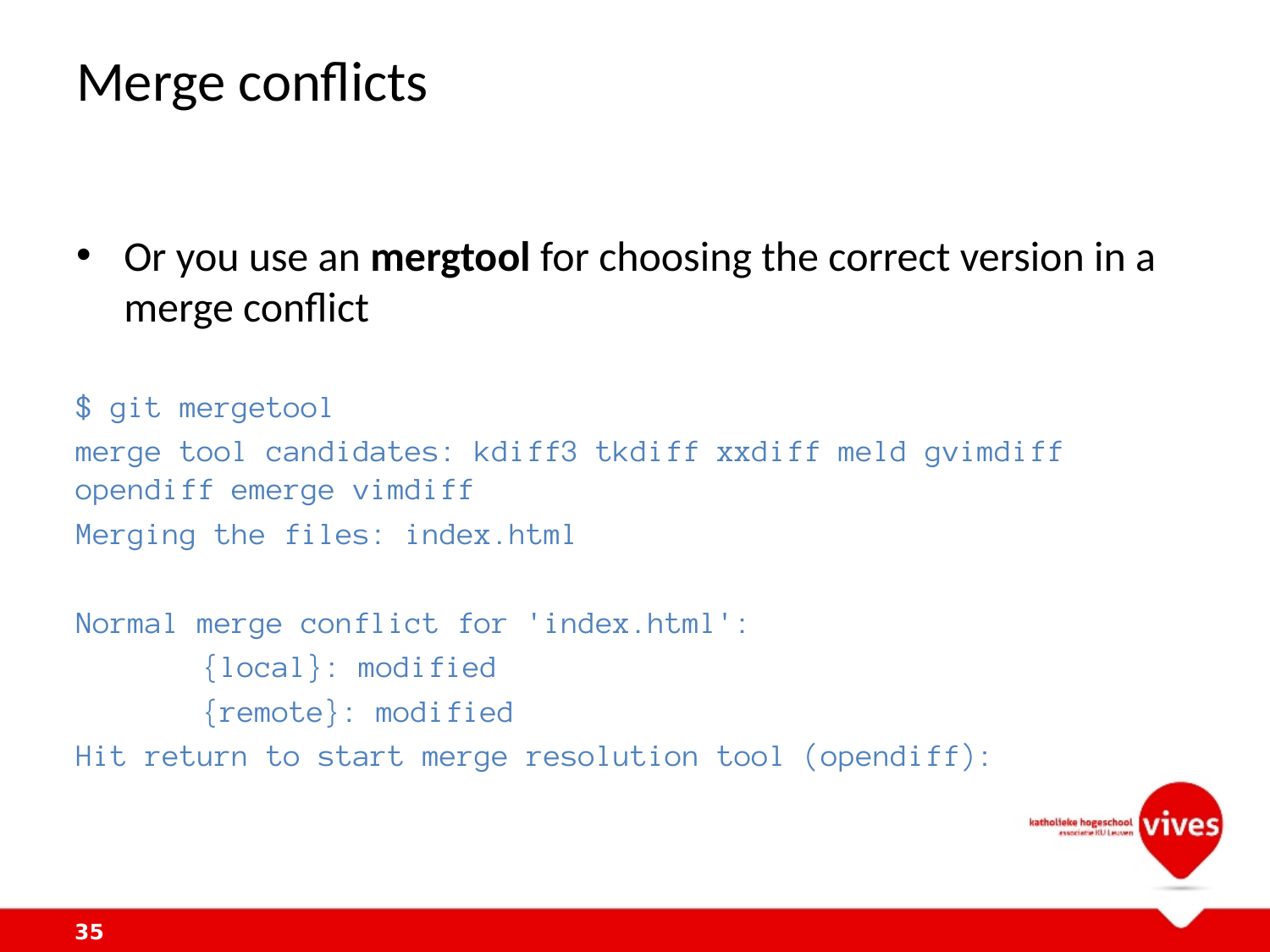

# Merge conflicts
Or you use an mergtool for choosing the correct version in a merge conflict

$ git mergetool
merge tool candidates: kdiff3 tkdiff xxdiff meld gvimdiff opendiff emerge vimdiff
Merging the files: index.html

Normal merge conflict for 'index.html':
	{local}: modified
	{remote}: modified
Hit return to start merge resolution tool (opendiff):
35